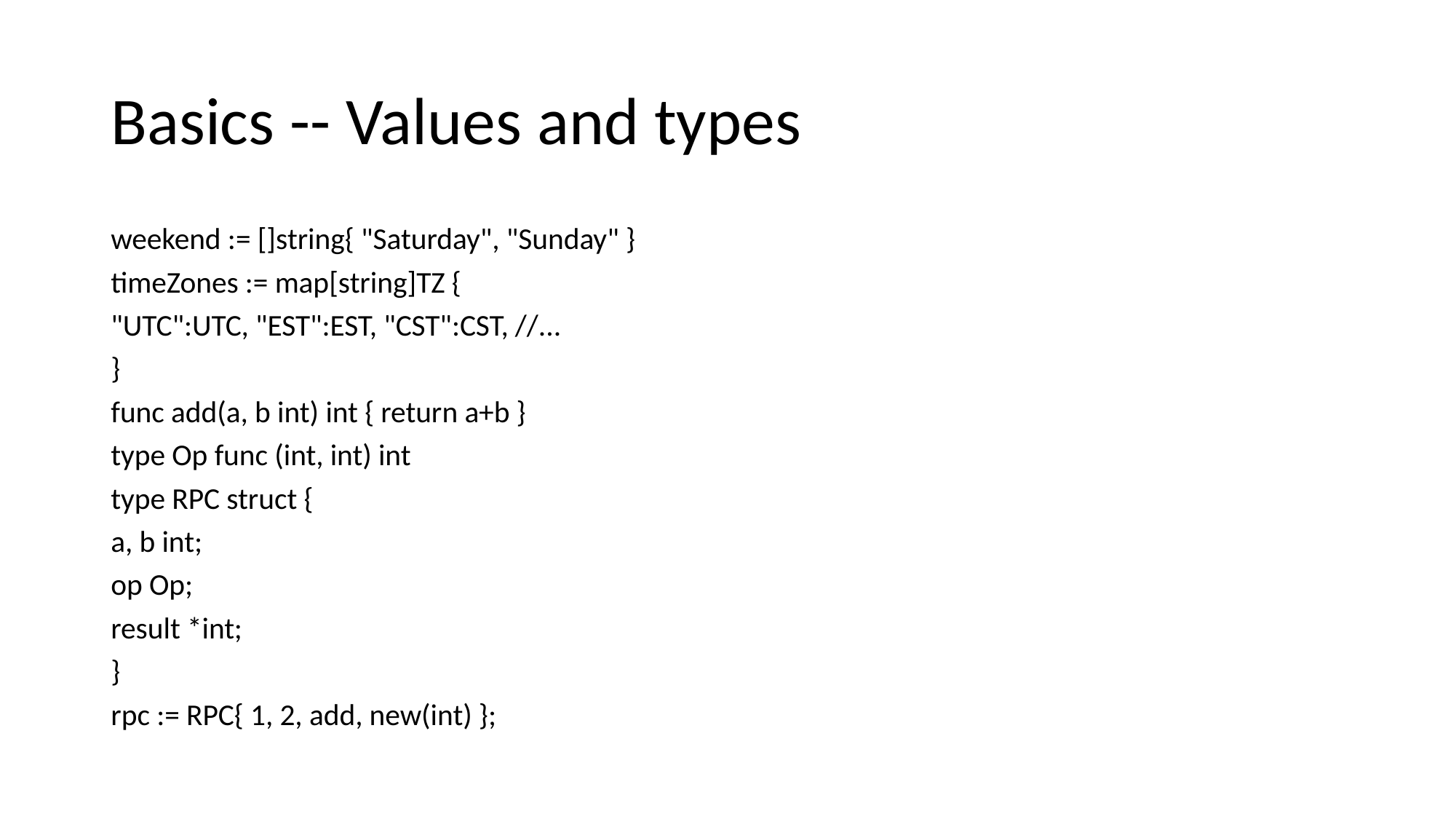

# Basics -- Values and types
weekend := []string{ "Saturday", "Sunday" }
timeZones := map[string]TZ {
"UTC":UTC, "EST":EST, "CST":CST, //...
}
func add(a, b int) int { return a+b }
type Op func (int, int) int
type RPC struct {
a, b int;
op Op;
result *int;
}
rpc := RPC{ 1, 2, add, new(int) };